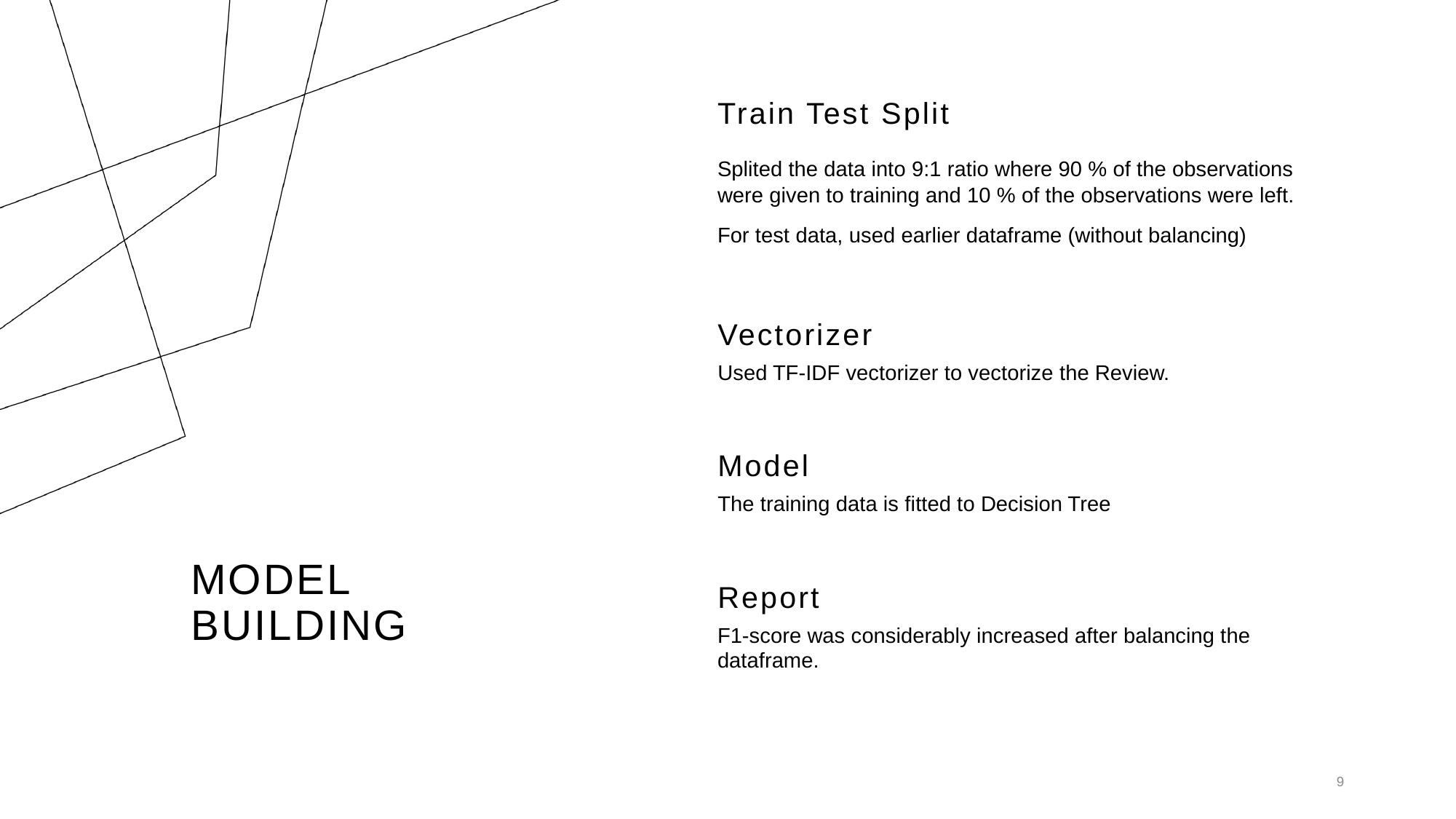

Train Test Split
Splited the data into 9:1 ratio where 90 % of the observations were given to training and 10 % of the observations were left.
For test data, used earlier dataframe (without balancing)
Vectorizer
Used TF-IDF vectorizer to vectorize the Review.
Model
The training data is fitted to Decision Tree
# Model Building
Report
F1-score was considerably increased after balancing the dataframe.
9